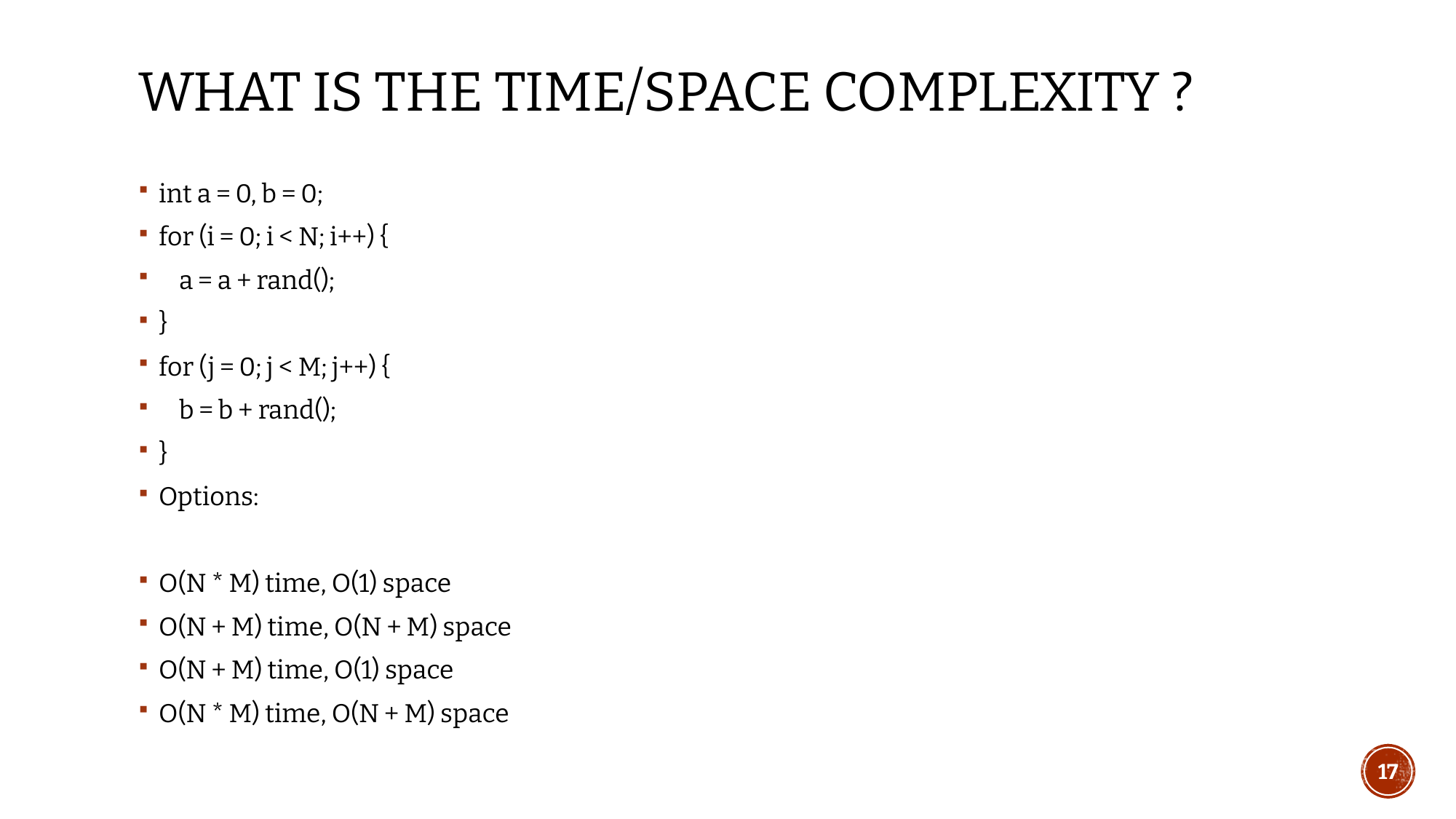

# What is the Time/Space Complexity ?
int a = 0, b = 0;
for (i = 0; i < N; i++) {
    a = a + rand();
}
for (j = 0; j < M; j++) {
    b = b + rand();
}
Options:

O(N * M) time, O(1) space
O(N + M) time, O(N + M) space
O(N + M) time, O(1) space
O(N * M) time, O(N + M) space
17